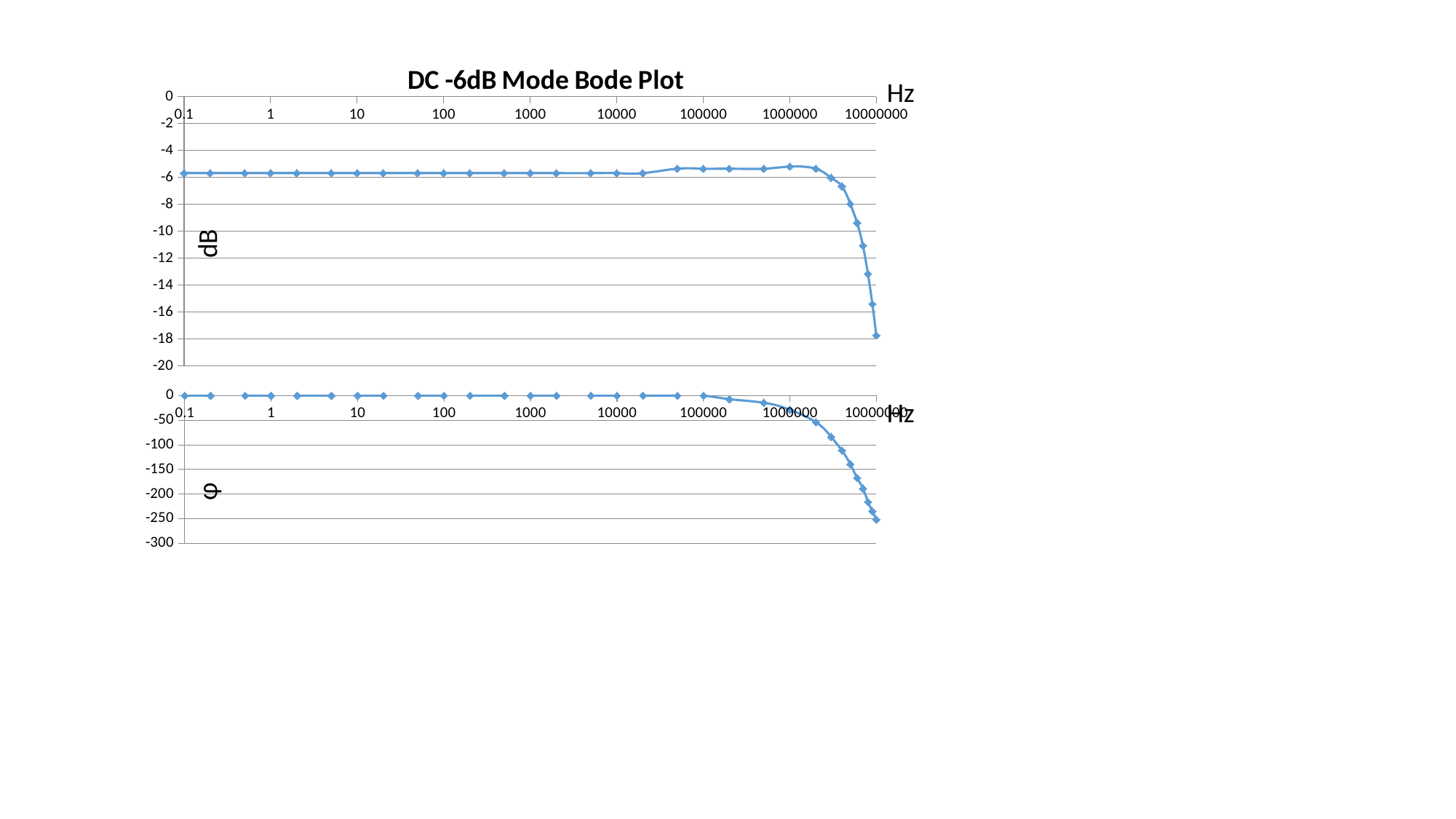

### Chart: DC -6dB Mode Bode Plot

| Category |  |
|---|---|
Hz
dB

### Chart

| Category |  |
|---|---|
Hz
φ